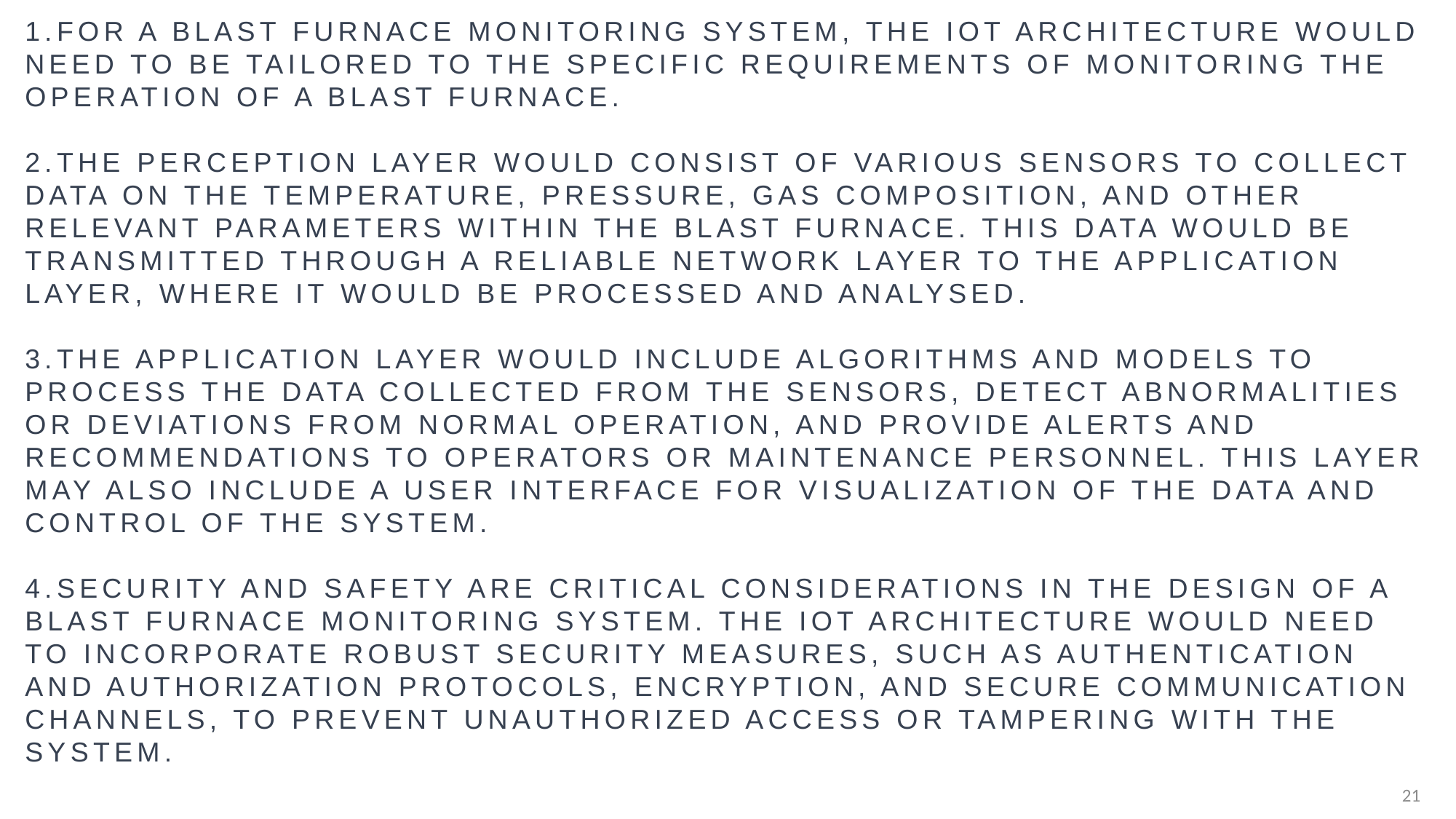

# 1.For a blast furnace monitoring system, the IoT architecture would need to be tailored to the specific requirements of monitoring the operation of a blast furnace. 2.The perception layer would consist of various sensors to collect data on the temperature, pressure, gas composition, and other relevant parameters within the blast furnace. This data would be transmitted through a reliable network layer to the application layer, where it would be processed and analysed. 3.The application layer would include algorithms and models to process the data collected from the sensors, detect abnormalities or deviations from normal operation, and provide alerts and recommendations to operators or maintenance personnel. This layer may also include a user interface for visualization of the data and control of the system. 4.Security and safety are critical considerations in the design of a blast furnace monitoring system. The IoT architecture would need to incorporate robust security measures, such as authentication and authorization protocols, encryption, and secure communication channels, to prevent unauthorized access or tampering with the system.
21